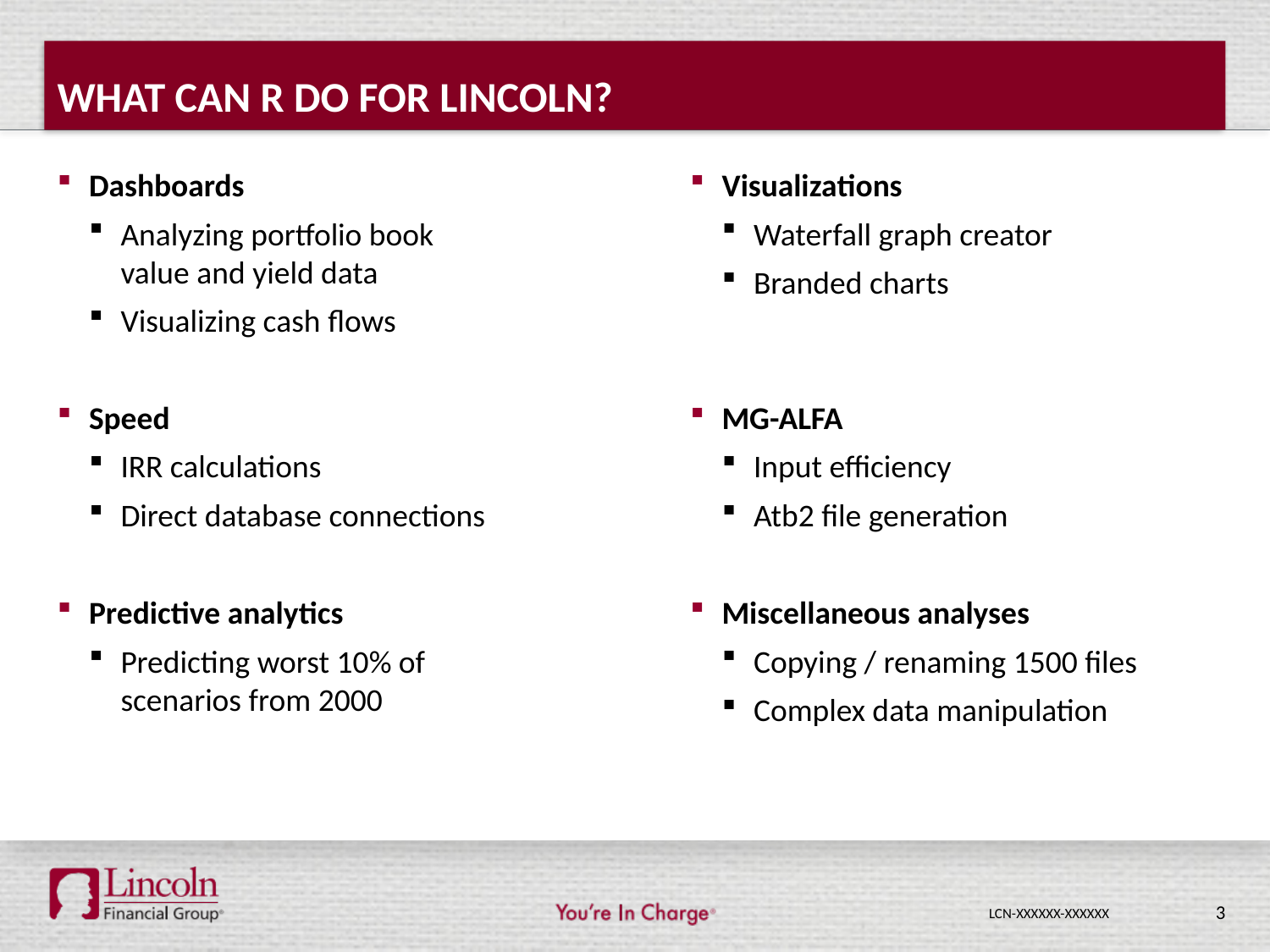

# What can r do for lincoln?
Dashboards
Analyzing portfolio book value and yield data
Visualizing cash flows

Speed
IRR calculations
Direct database connections

Predictive analytics
Predicting worst 10% of scenarios from 2000

Visualizations
Waterfall graph creator
Branded charts

MG-ALFA
Input efficiency
Atb2 file generation

Miscellaneous analyses
Copying / renaming 1500 files
Complex data manipulation

3